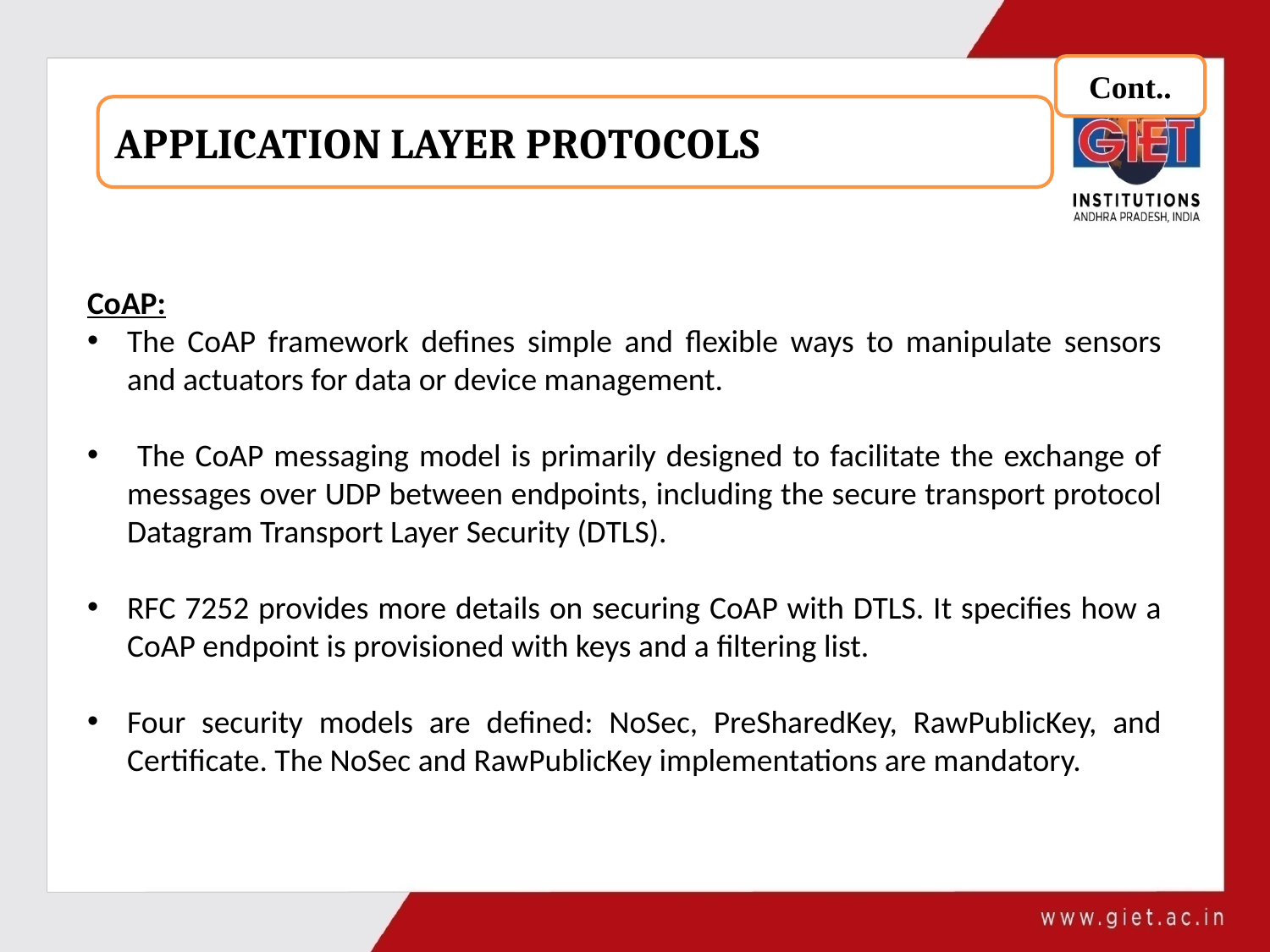

Cont..
APPLICATION LAYER PROTOCOLS
CoAP:
The CoAP framework defines simple and flexible ways to manipulate sensors and actuators for data or device management.

 The CoAP messaging model is primarily designed to facilitate the exchange of messages over UDP between endpoints, including the secure transport protocol Datagram Transport Layer Security (DTLS).

RFC 7252 provides more details on securing CoAP with DTLS. It specifies how a CoAP endpoint is provisioned with keys and a filtering list.

Four security models are defined: NoSec, PreSharedKey, RawPublicKey, and Certificate. The NoSec and RawPublicKey implementations are mandatory.